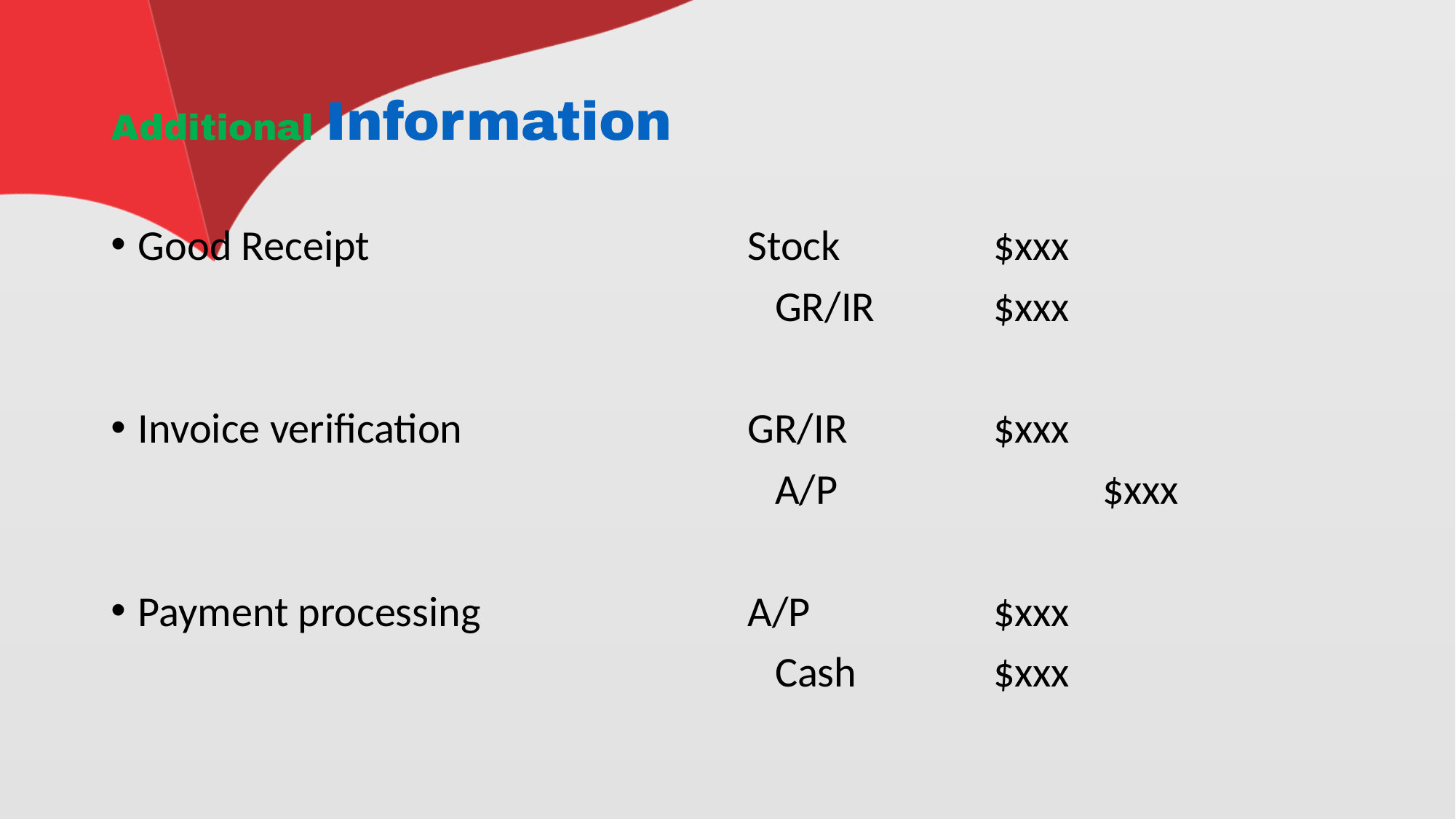

# Additional Information
Good Receipt

Invoice verification

Payment processing
Stock		$xxx
	GR/IR		$xxx

GR/IR		$xxx
	A/P			$xxx

A/P		$xxx
	Cash		$xxx